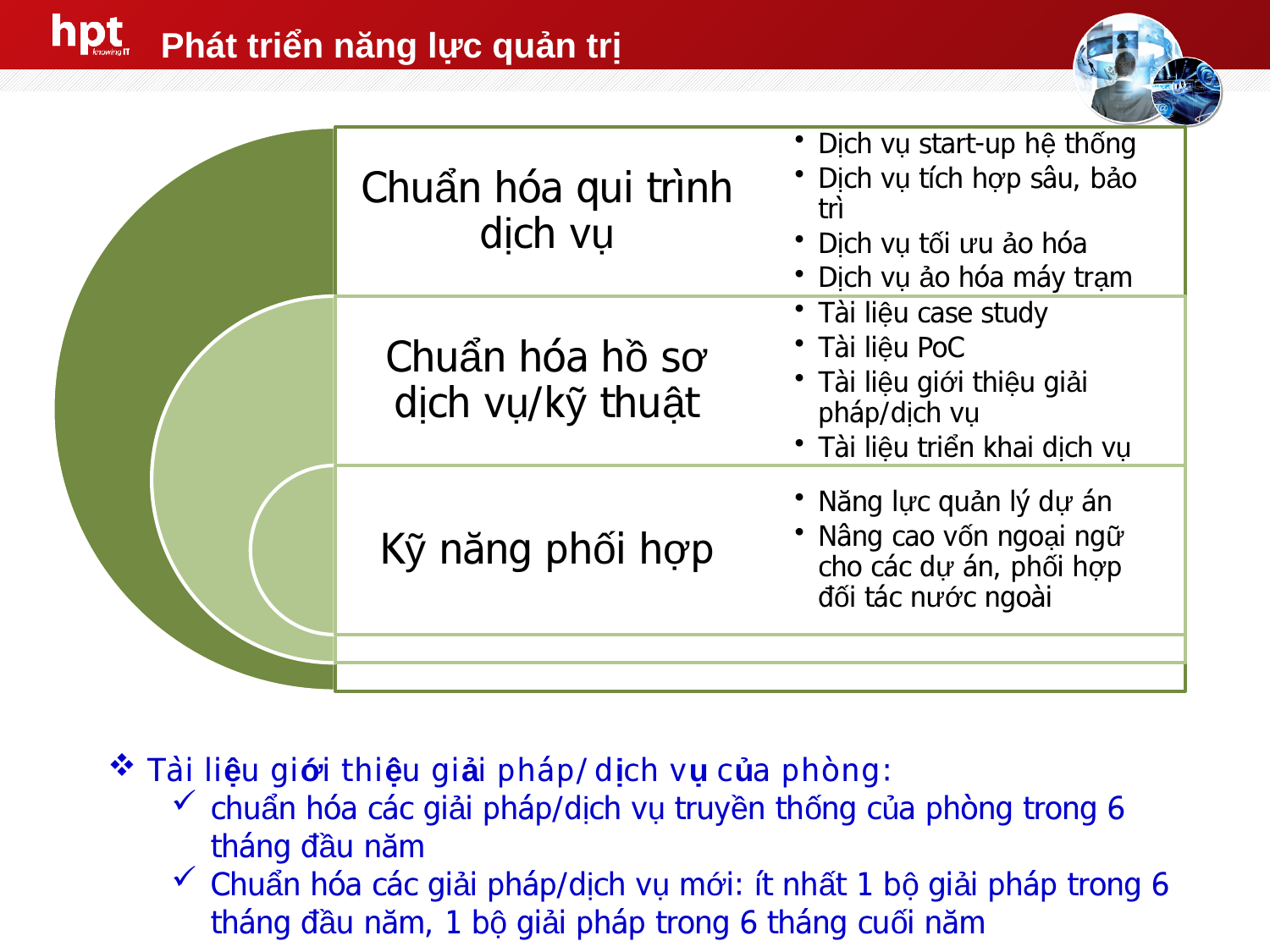

# Phát triển năng lực quản trị
Chuẩn hóa qui trình dịch vụ
Chuẩn hóa hồ sơ dịch vụ/kỹ thuật
Kỹ năng phối hợp
Dịch vụ start-up hệ thống
Dịch vụ tích hợp sâu, bảo trì
Dịch vụ tối ưu ảo hóa
Dịch vụ ảo hóa máy trạm
Tài liệu case study
Tài liệu PoC
Tài liệu giới thiệu giải pháp/dịch vụ
Tài liệu triển khai dịch vụ
Năng lực quản lý dự án
Nâng cao vốn ngoại ngữ cho các dự án, phối hợp đối tác nước ngoài
Tài liệu giới thiệu giải pháp/dịch vụ của phòng:
chuẩn hóa các giải pháp/dịch vụ truyền thống của phòng trong 6 tháng đầu năm
Chuẩn hóa các giải pháp/dịch vụ mới: ít nhất 1 bộ giải pháp trong 6 tháng đầu năm, 1 bộ giải pháp trong 6 tháng cuối năm